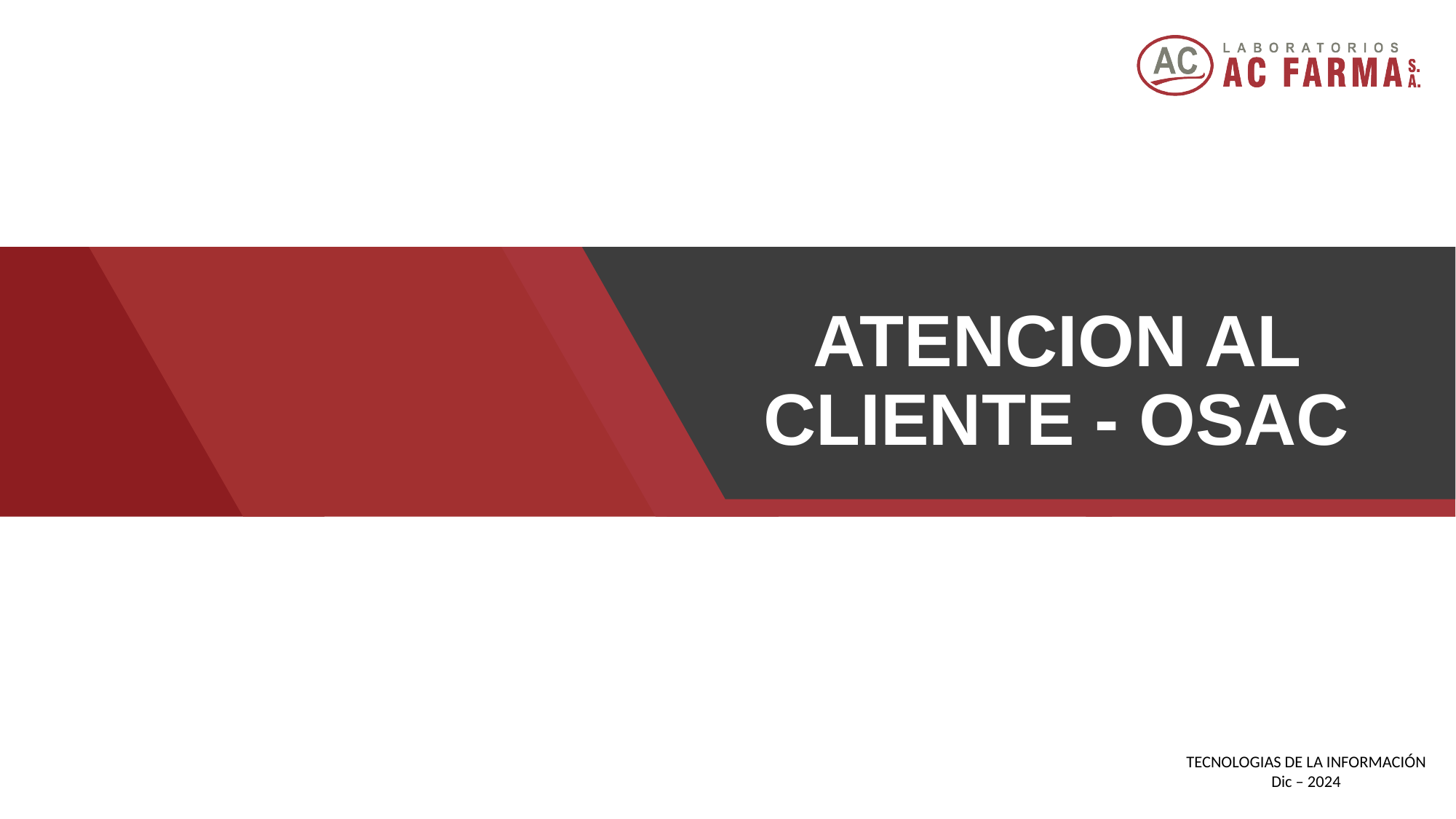

# ATENCION AL CLIENTE - OSAC
TECNOLOGIAS DE LA INFORMACIÓN
Dic – 2024